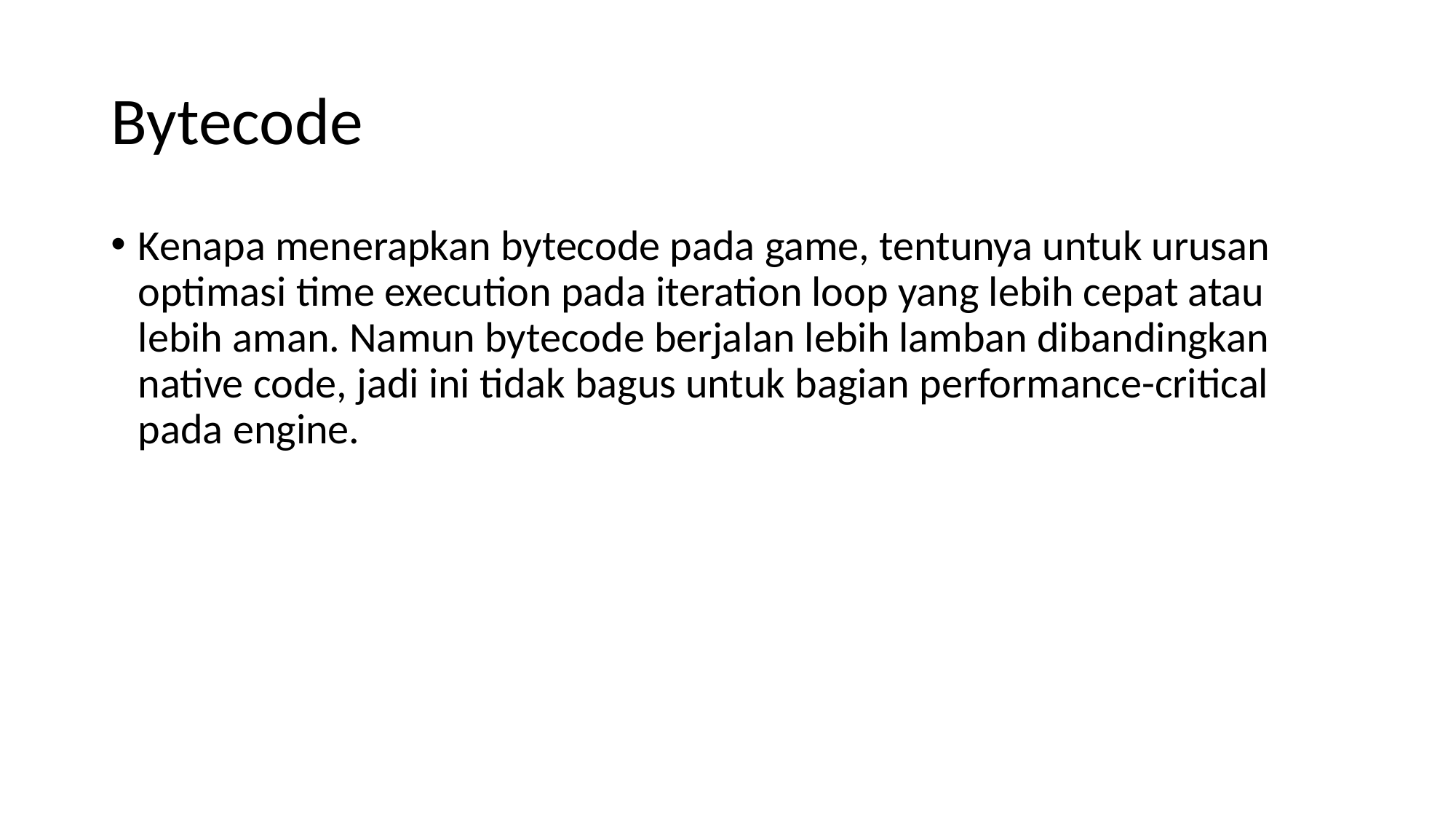

# Bytecode
Kenapa menerapkan bytecode pada game, tentunya untuk urusan optimasi time execution pada iteration loop yang lebih cepat atau lebih aman. Namun bytecode berjalan lebih lamban dibandingkan native code, jadi ini tidak bagus untuk bagian performance-critical pada engine.